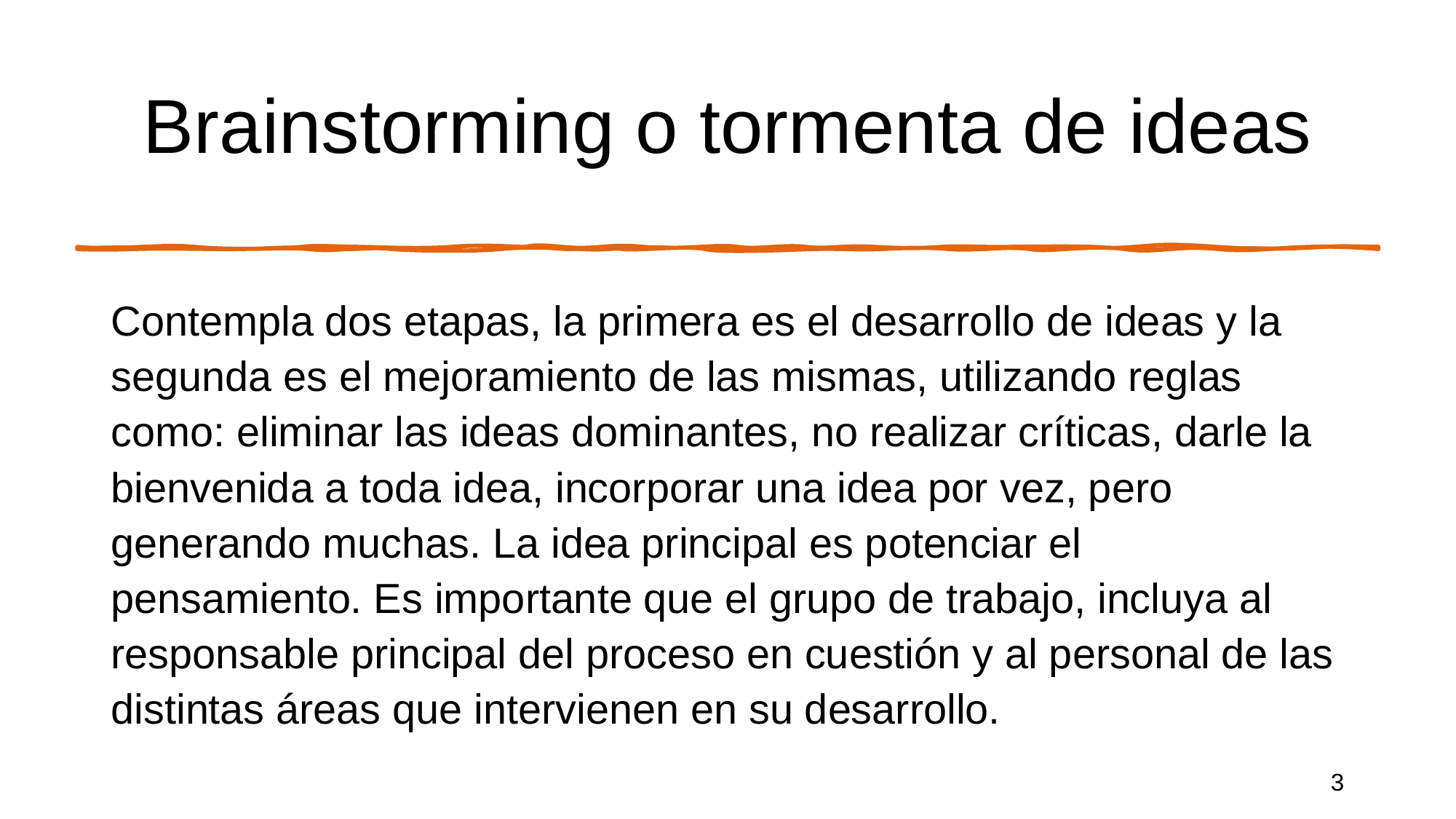

# Brainstorming o tormenta de ideas
Contempla dos etapas, la primera es el desarrollo de ideas y la segunda es el mejoramiento de las mismas, utilizando reglas como: eliminar las ideas dominantes, no realizar críticas, darle la bienvenida a toda idea, incorporar una idea por vez, pero generando muchas. La idea principal es potenciar el pensamiento. Es importante que el grupo de trabajo, incluya al responsable principal del proceso en cuestión y al personal de las distintas áreas que intervienen en su desarrollo.
3